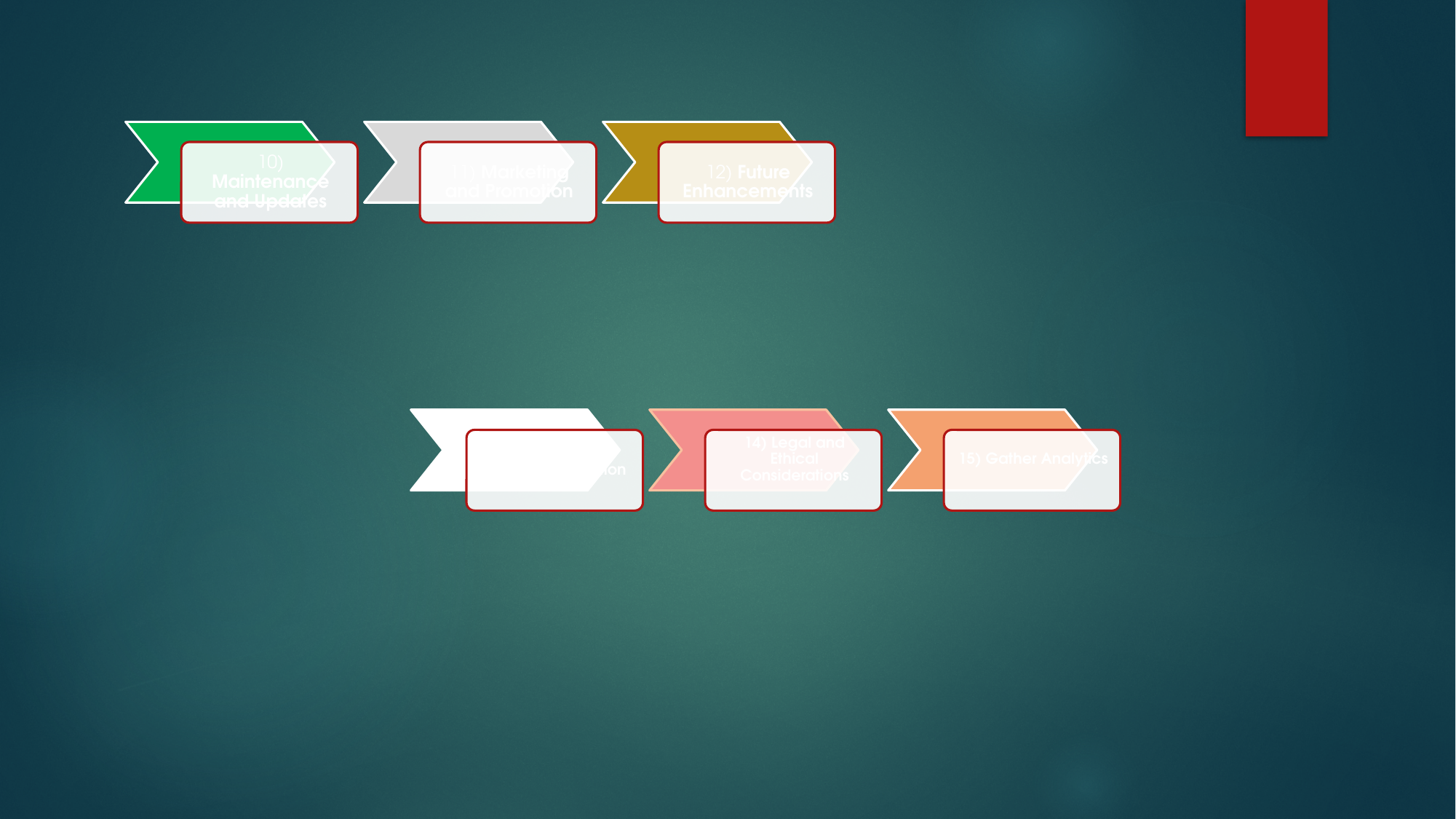

10) Maintenance and Updates
11) Marketing and Promotion
12) Future Enhancements
13) Documentation
14) Legal and Ethical Considerations

15) Gather Analytics